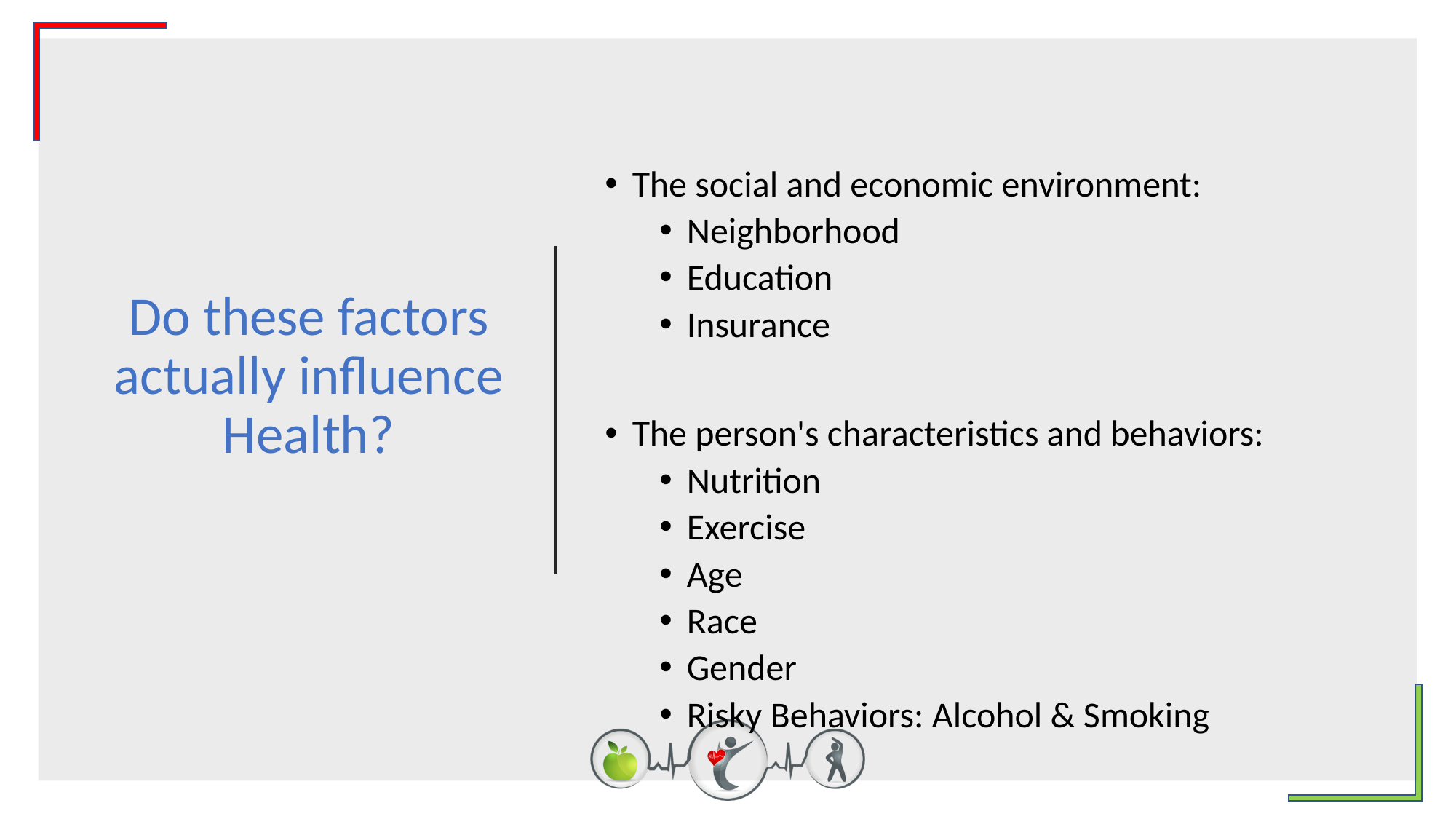

# Do these factors actually influence Health?
The social and economic environment:
Neighborhood
Education
Insurance

The person's characteristics and behaviors:
Nutrition
Exercise
Age
Race
Gender
Risky Behaviors: Alcohol & Smoking